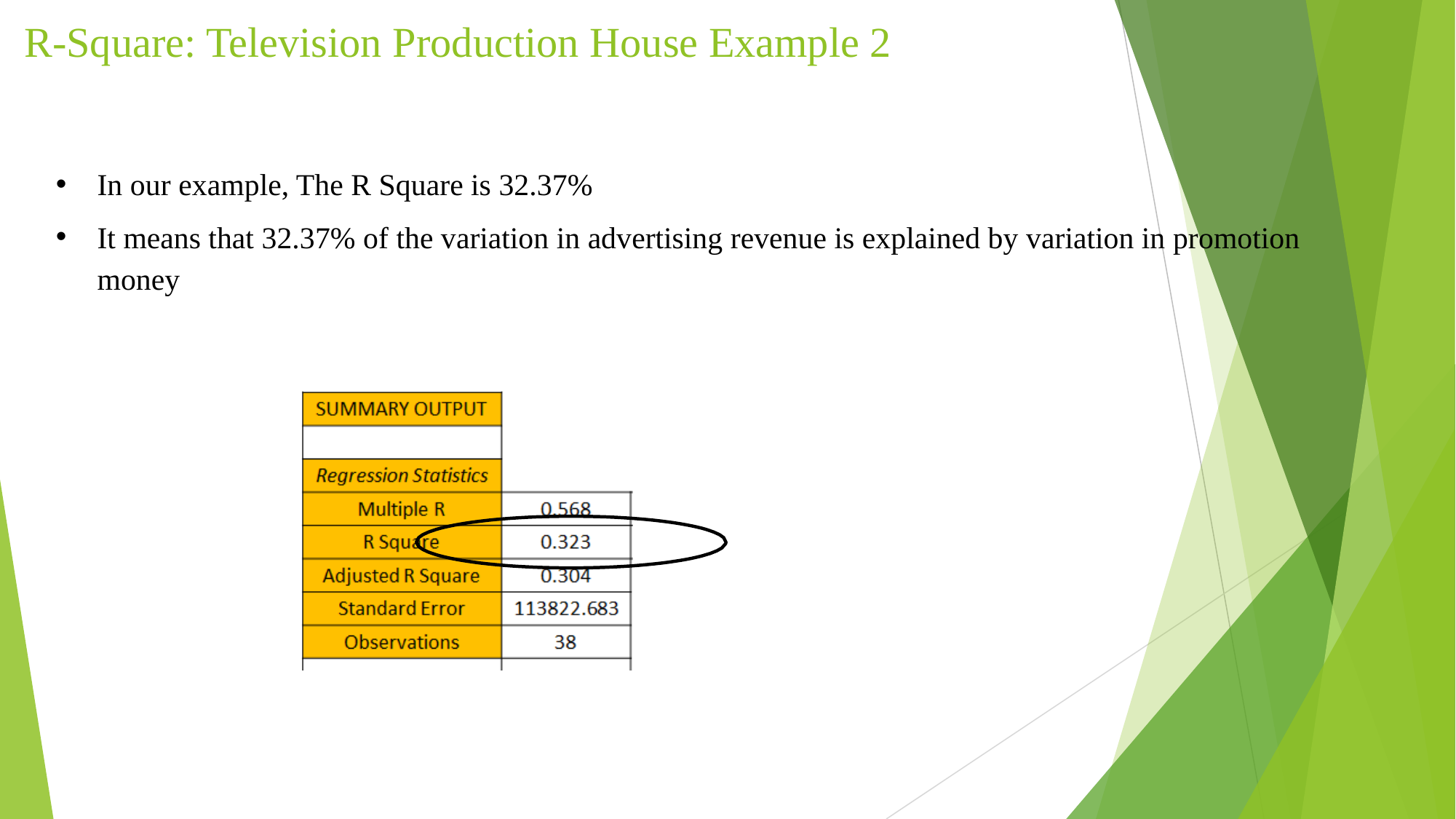

# R-Square: Television Production House Example 2
In our example, The R Square is 32.37%
It means that 32.37% of the variation in advertising revenue is explained by variation in promotion
money